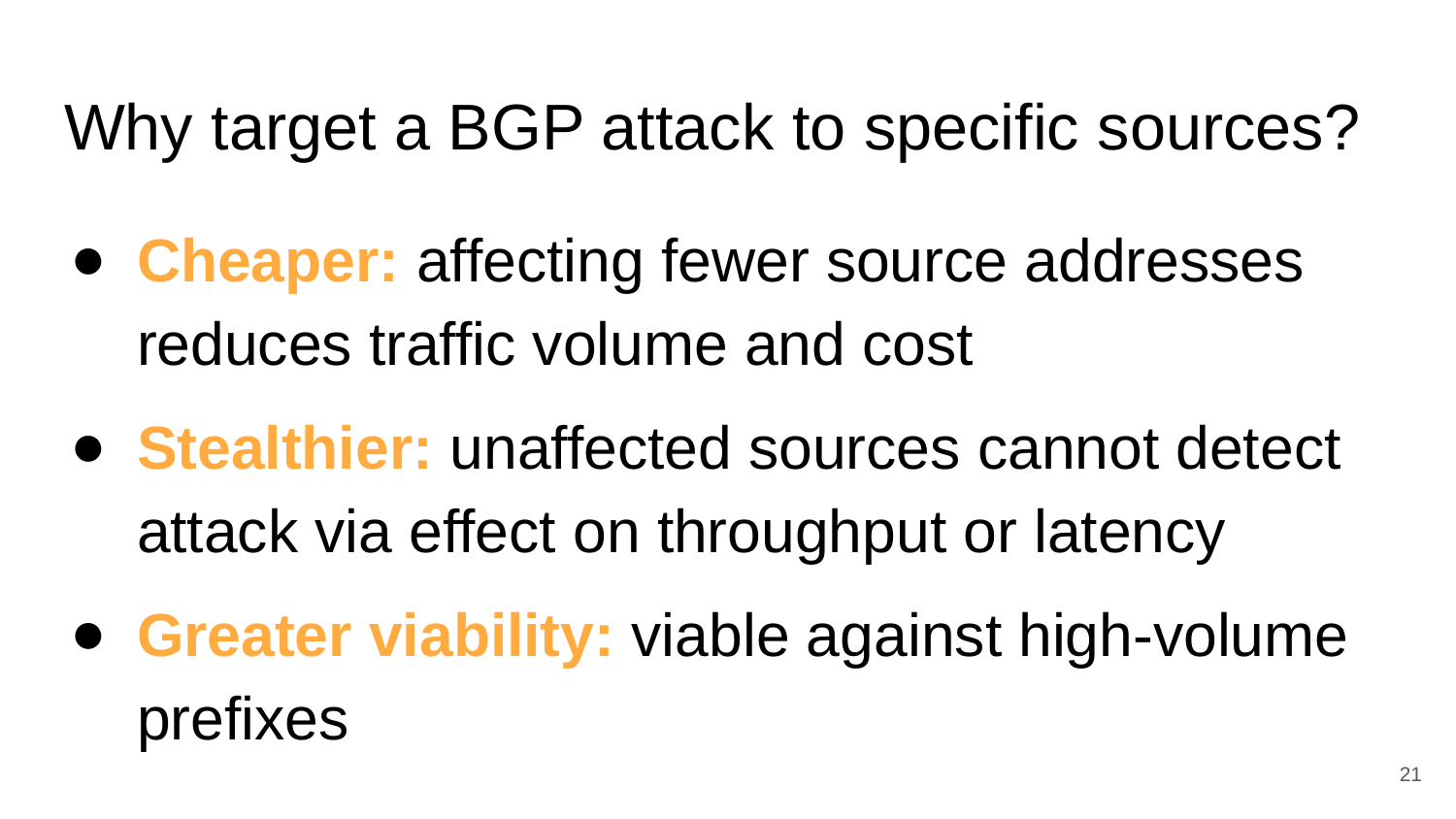

# Why target a BGP attack to specific sources?
Cheaper: affecting fewer source addresses reduces traffic volume and cost
Stealthier: unaffected sources cannot detect attack via effect on throughput or latency
Greater viability: viable against high-volume prefixes
21